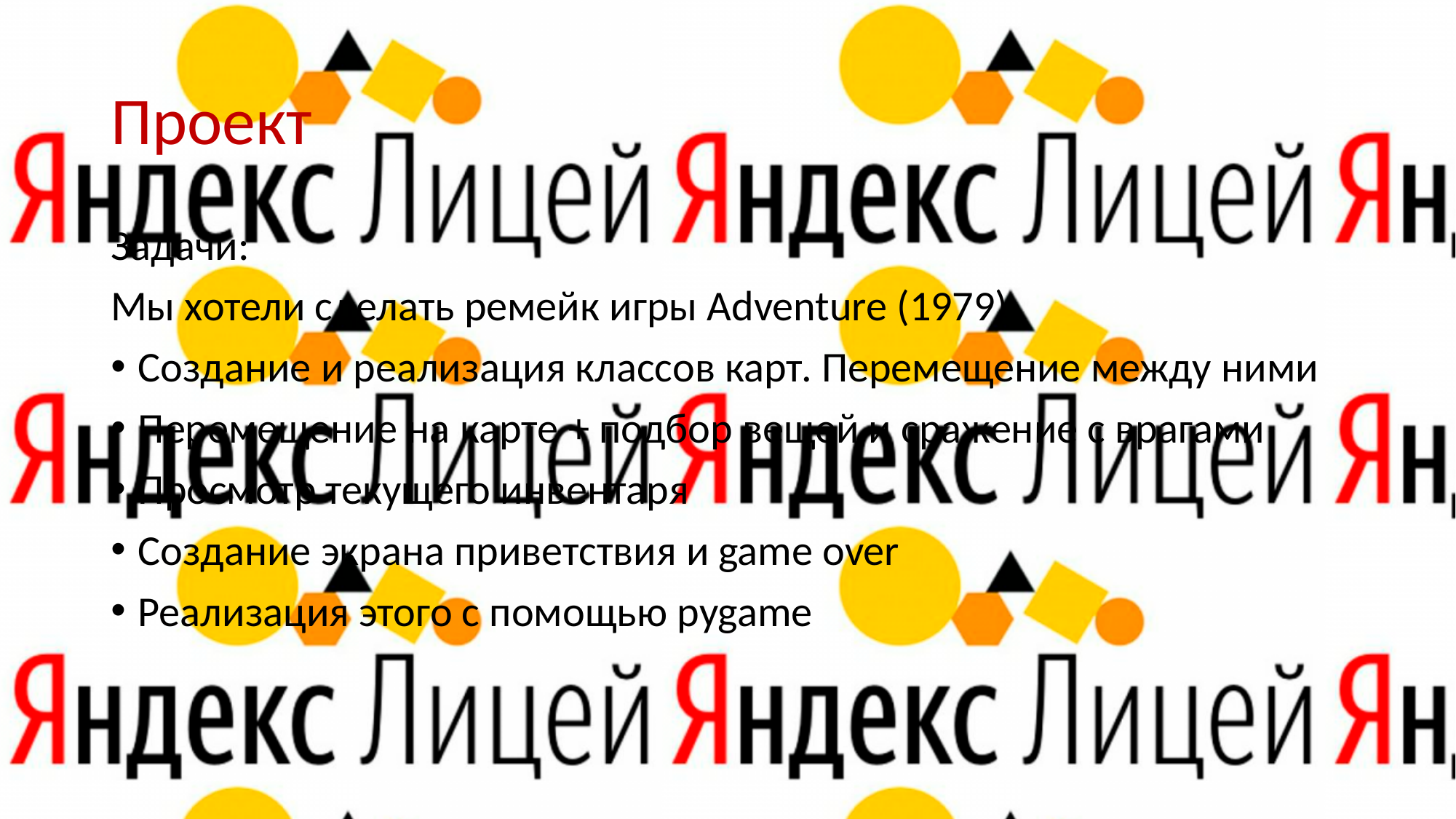

Проект
Задачи:
Мы хотели сделать ремейк игры Adventure (1979)
Создание и реализация классов карт. Перемещение между ними
Перемещение на карте + подбор вещей и сражение с врагами
Просмотр текущего инвентаря
Создание экрана приветствия и game over
Реализация этого с помощью pygame